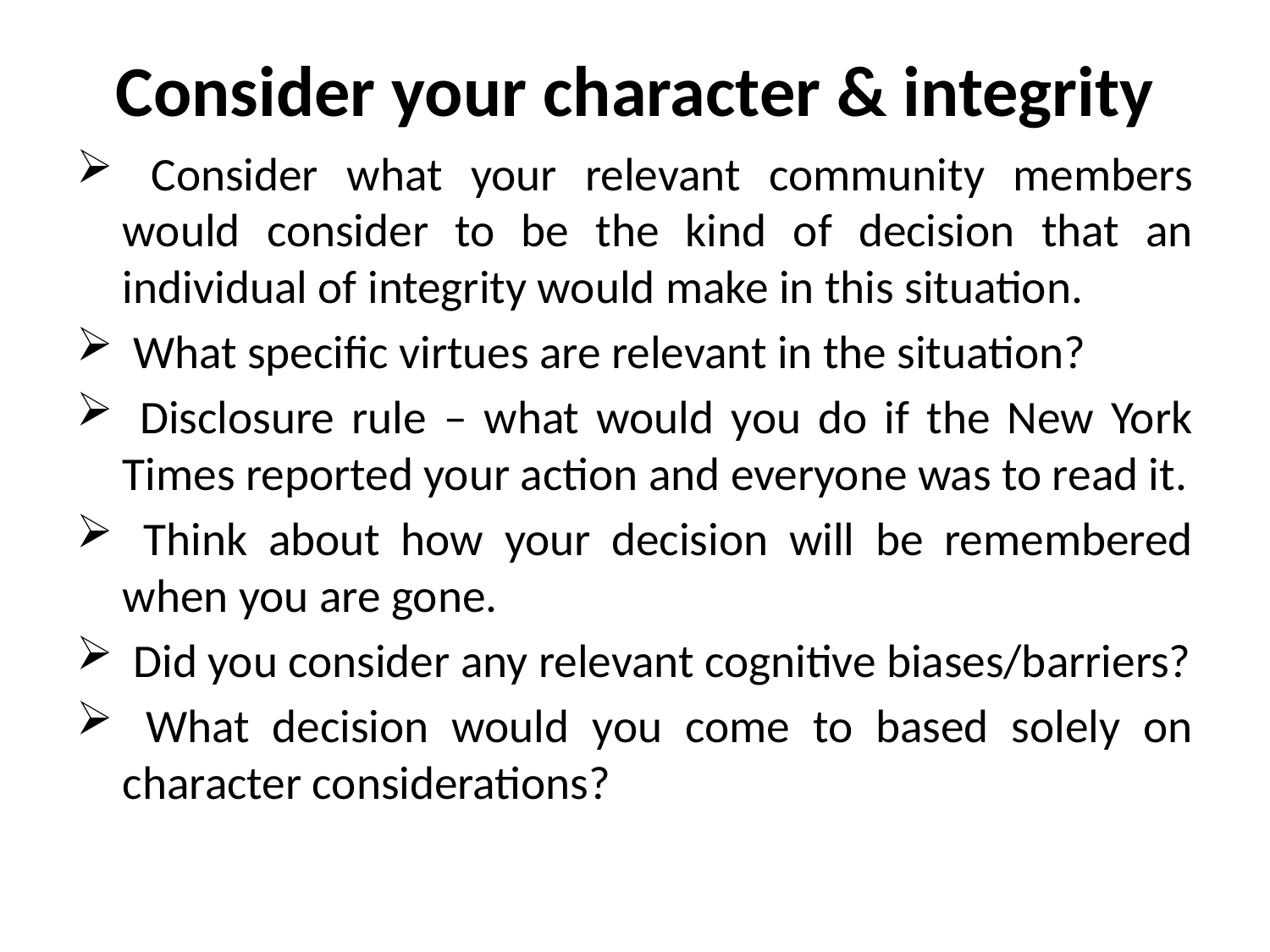

# Consider your character & integrity
 Consider what your relevant community members would consider to be the kind of decision that an individual of integrity would make in this situation.
 What specific virtues are relevant in the situation?
 Disclosure rule – what would you do if the New York Times reported your action and everyone was to read it.
 Think about how your decision will be remembered when you are gone.
 Did you consider any relevant cognitive biases/barriers?
 What decision would you come to based solely on character considerations?